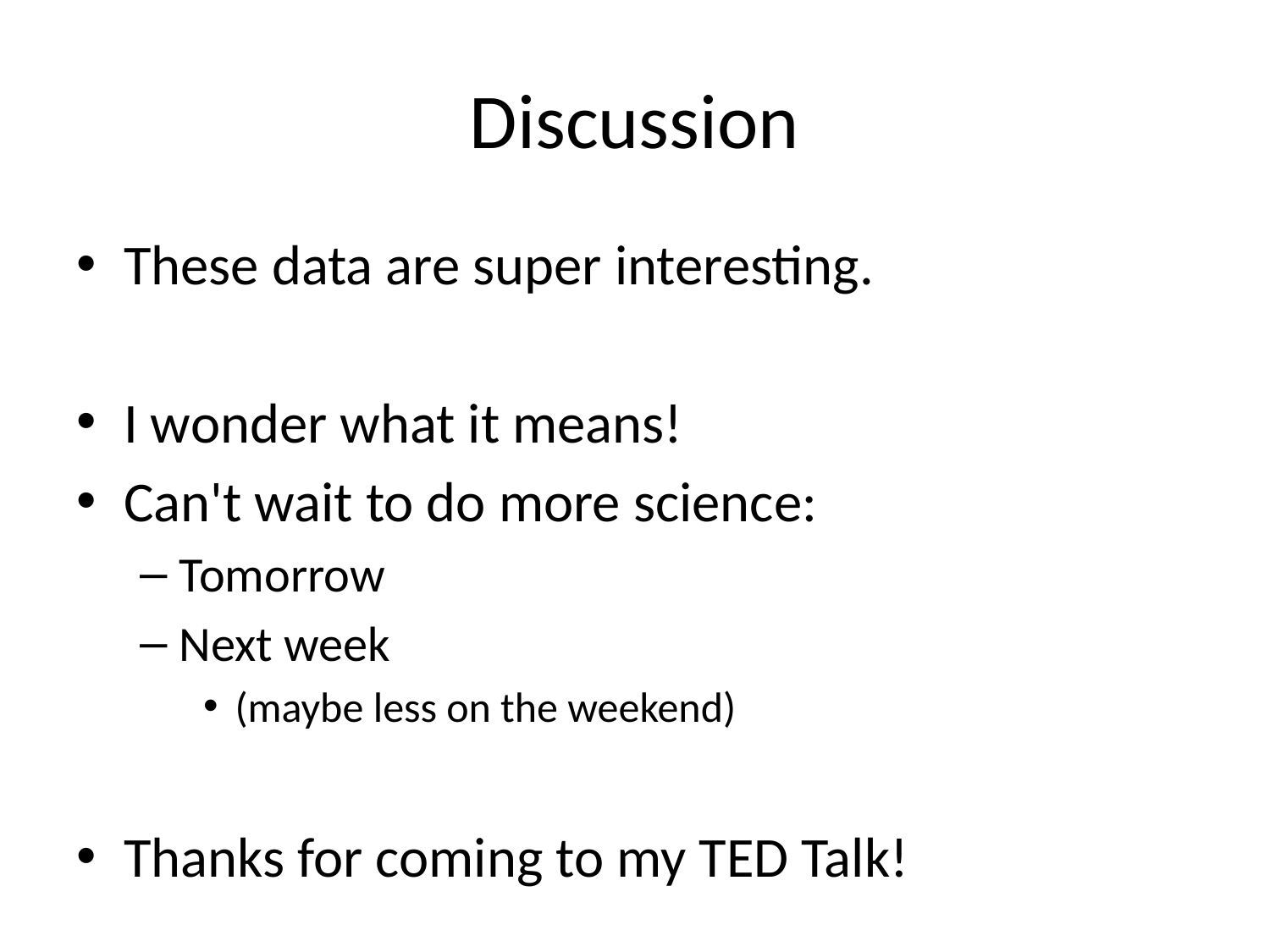

# Discussion
These data are super interesting.

I wonder what it means!
Can't wait to do more science:
Tomorrow
Next week
(maybe less on the weekend)

Thanks for coming to my TED Talk!